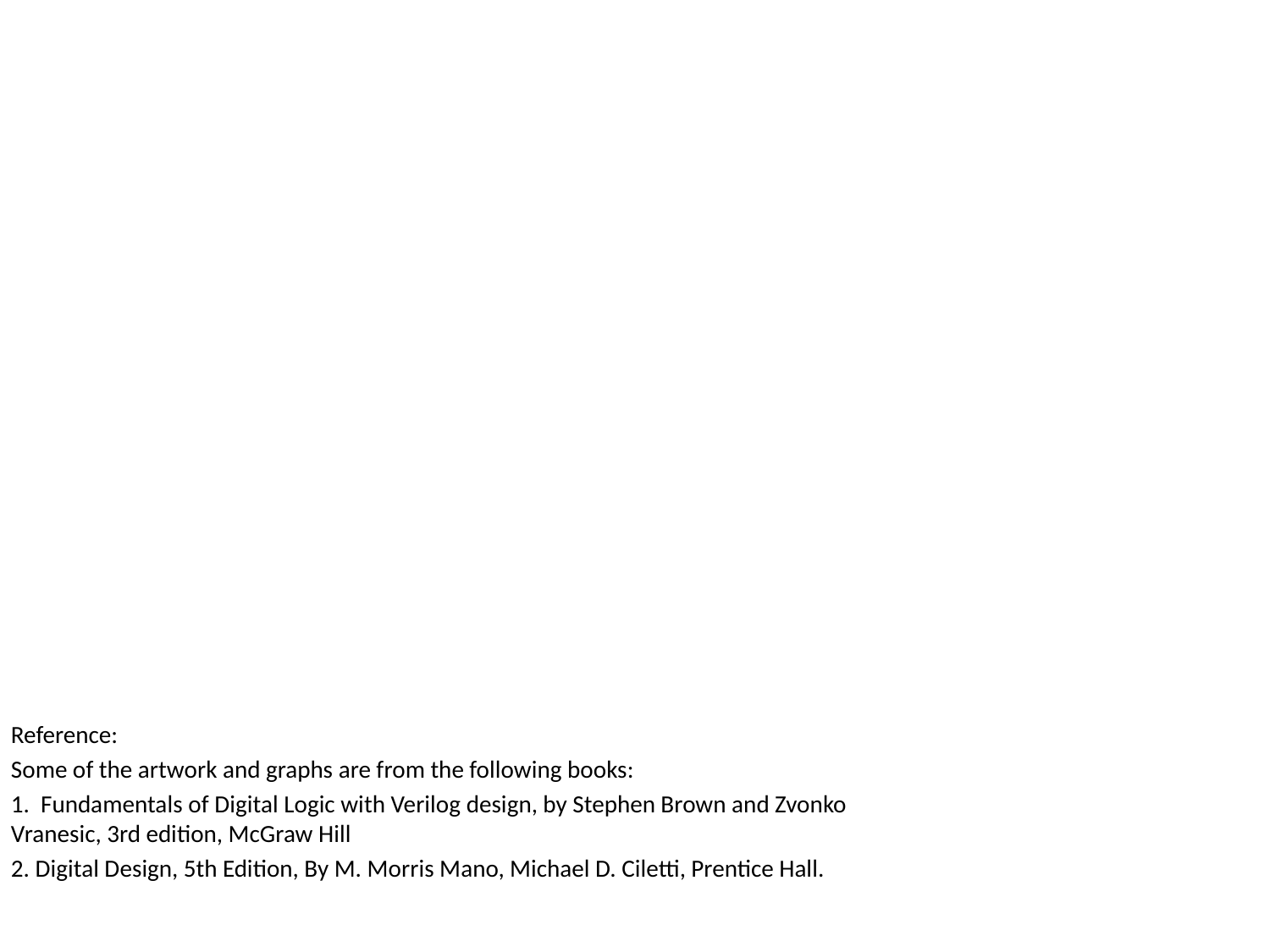

Reference:
Some of the artwork and graphs are from the following books:
1.  Fundamentals of Digital Logic with Verilog design, by Stephen Brown and Zvonko Vranesic, 3rd edition, McGraw Hill
2. Digital Design, 5th Edition, By M. Morris Mano, Michael D. Ciletti, Prentice Hall.